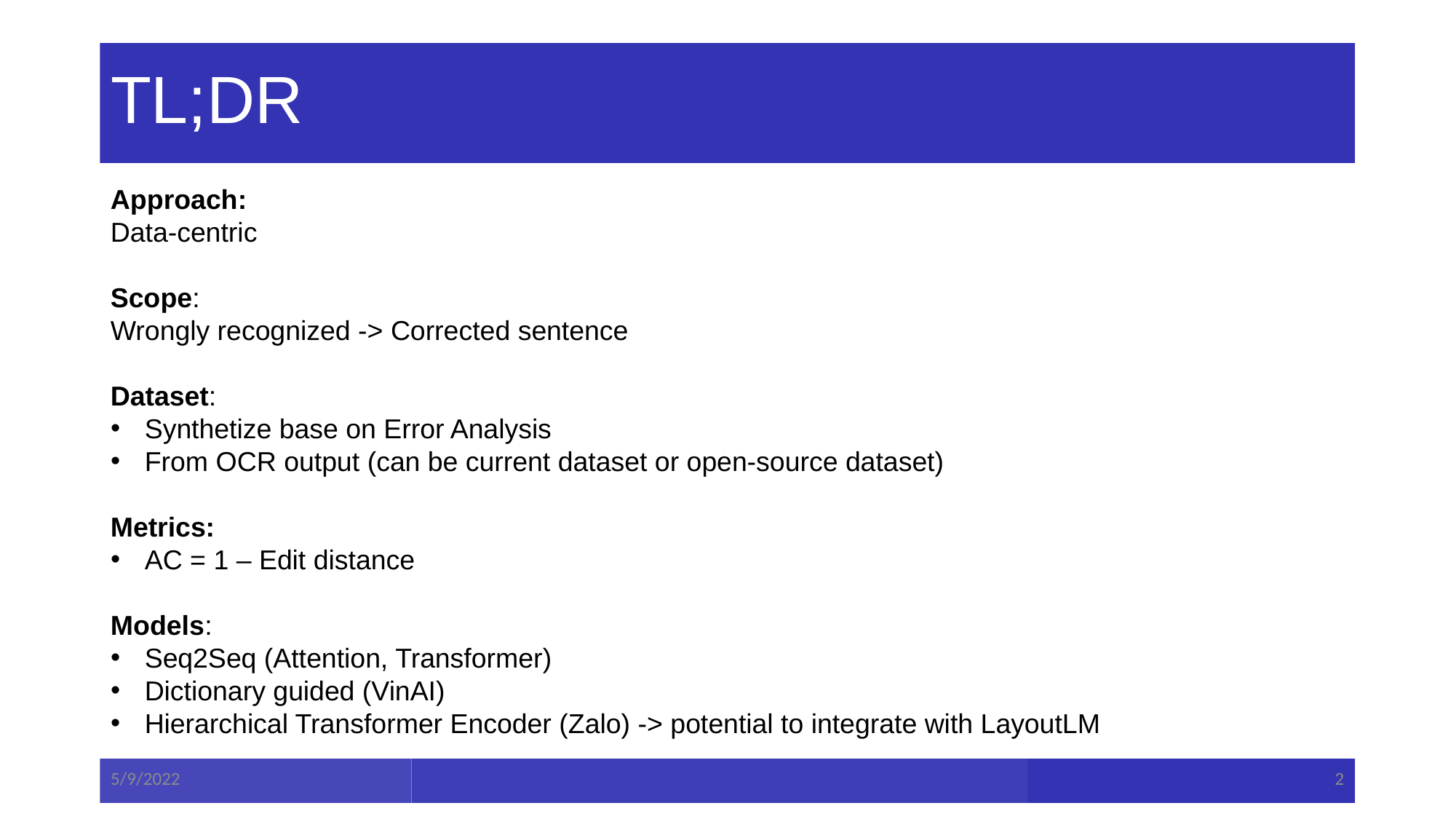

TL;DR
Approach: ​
Data-centric​
​
Scope: ​
Wrongly recognized -> Corrected sentence​
​
Dataset: ​
Synthetize​ base on Error Analysis
From OCR output (can be current dataset or open-source dataset)​

Metrics:
AC = 1 – Edit distance

Models:
Seq2Seq (Attention, Transformer)
Dictionary guided (VinAI)
Hierarchical Transformer Encoder (Zalo) -> potential to integrate with LayoutLM

5/9/2022

2